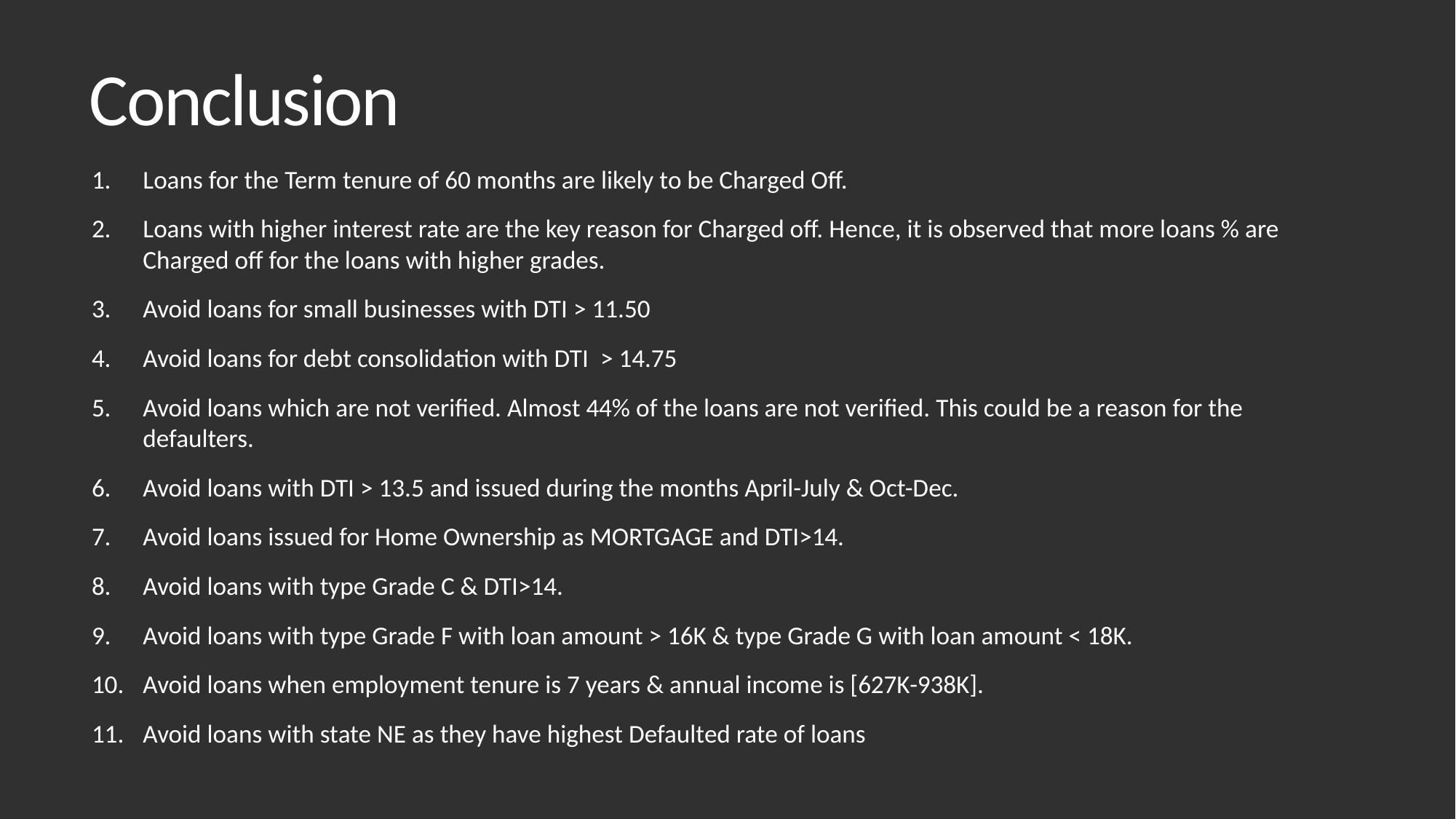

# Conclusion
Loans for the Term tenure of 60 months are likely to be Charged Off.
Loans with higher interest rate are the key reason for Charged off. Hence, it is observed that more loans % are Charged off for the loans with higher grades.
Avoid loans for small businesses with DTI > 11.50
Avoid loans for debt consolidation with DTI  > 14.75
Avoid loans which are not verified. Almost 44% of the loans are not verified. This could be a reason for the defaulters.
Avoid loans with DTI > 13.5 and issued during the months April-July & Oct-Dec.
Avoid loans issued for Home Ownership as MORTGAGE and DTI>14.
Avoid loans with type Grade C & DTI>14.
Avoid loans with type Grade F with loan amount > 16K & type Grade G with loan amount < 18K.
Avoid loans when employment tenure is 7 years & annual income is [627K-938K].
Avoid loans with state NE as they have highest Defaulted rate of loans